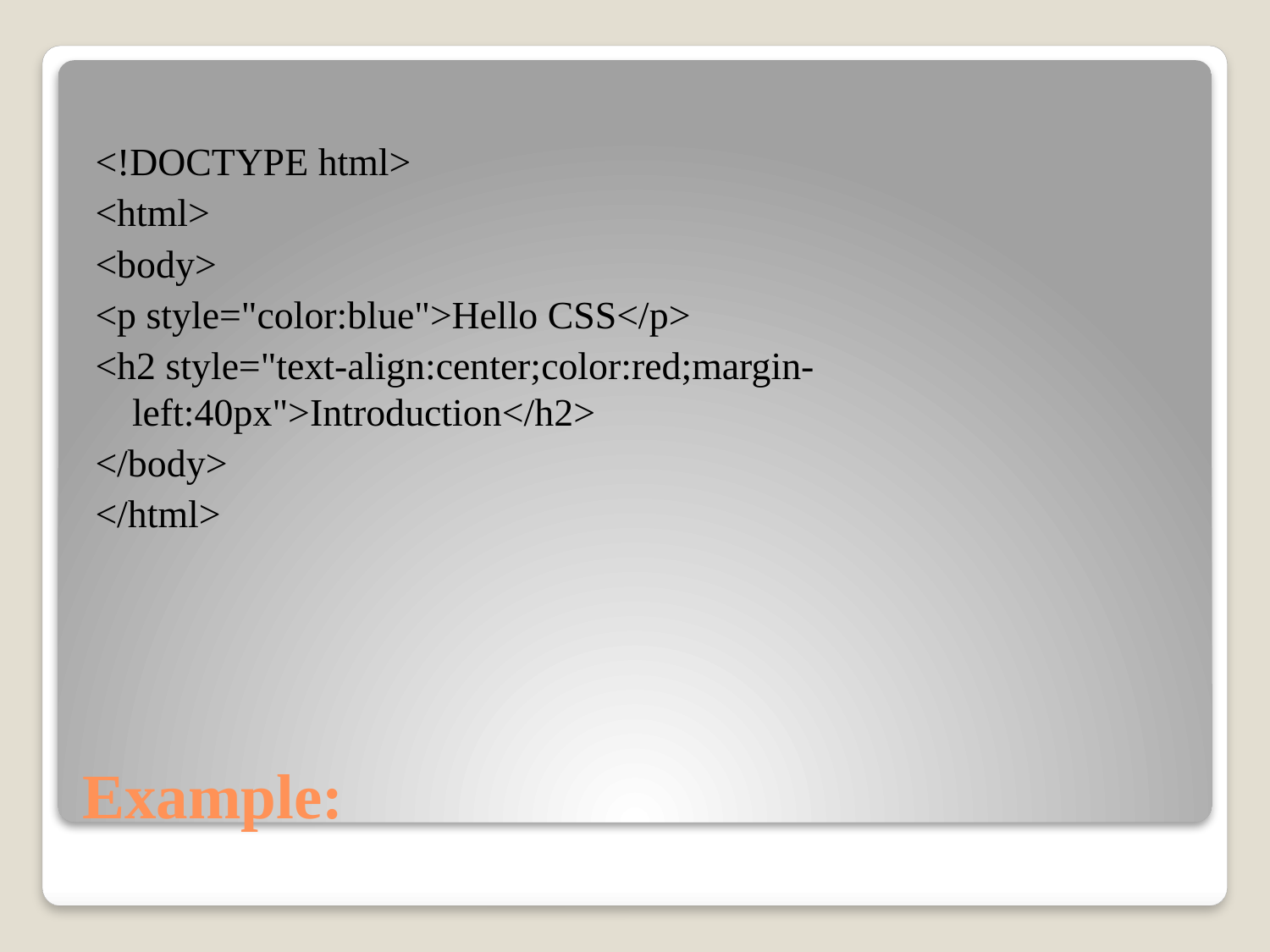

<!DOCTYPE html>
<html>
<body>
<p style="color:blue">Hello CSS</p>
<h2 style="text-align:center;color:red;margin-left:40px">Introduction</h2>
</body>
</html>
# Example: